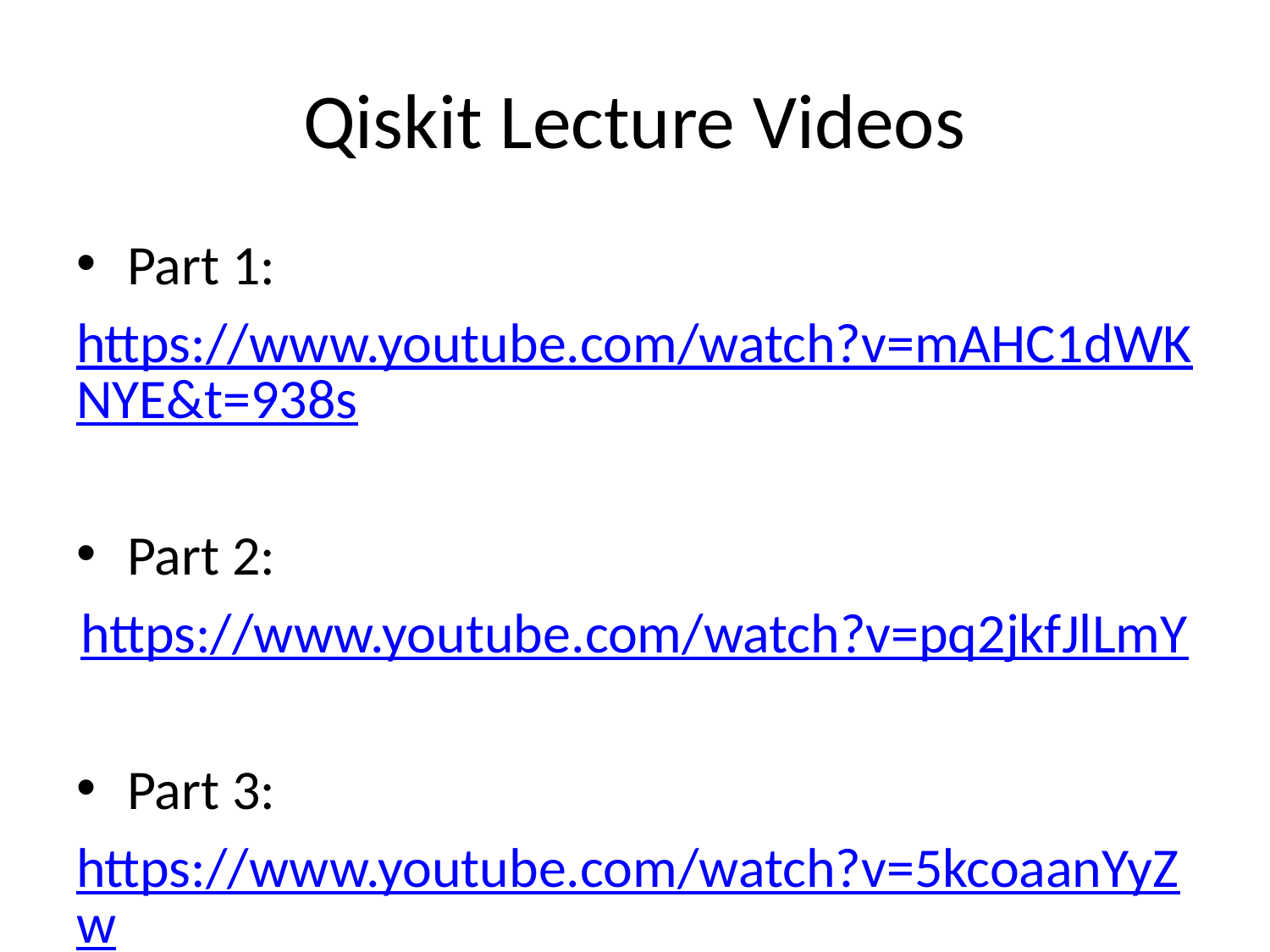

# Qiskit Lecture Videos
Part 1:
https://www.youtube.com/watch?v=mAHC1dWKNYE&t=938s

Part 2:
https://www.youtube.com/watch?v=pq2jkfJlLmY

Part 3:
https://www.youtube.com/watch?v=5kcoaanYyZw